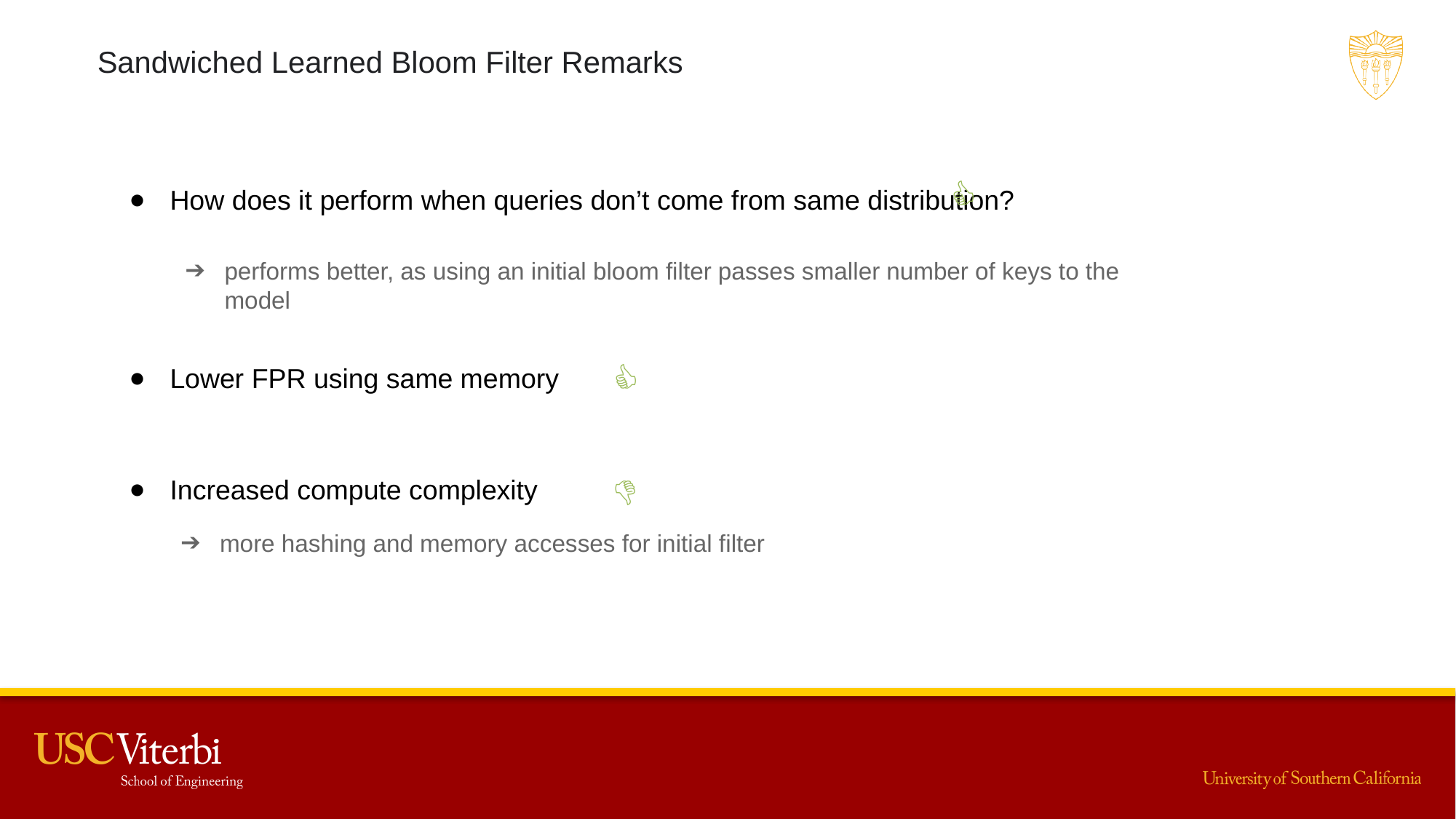

Sandwiched Learned Bloom Filter Remarks
👍
How does it perform when queries don’t come from same distribution?
performs better, as using an initial bloom filter passes smaller number of keys to the model
👍
Lower FPR using same memory

👎
Increased compute complexity
more hashing and memory accesses for initial filter